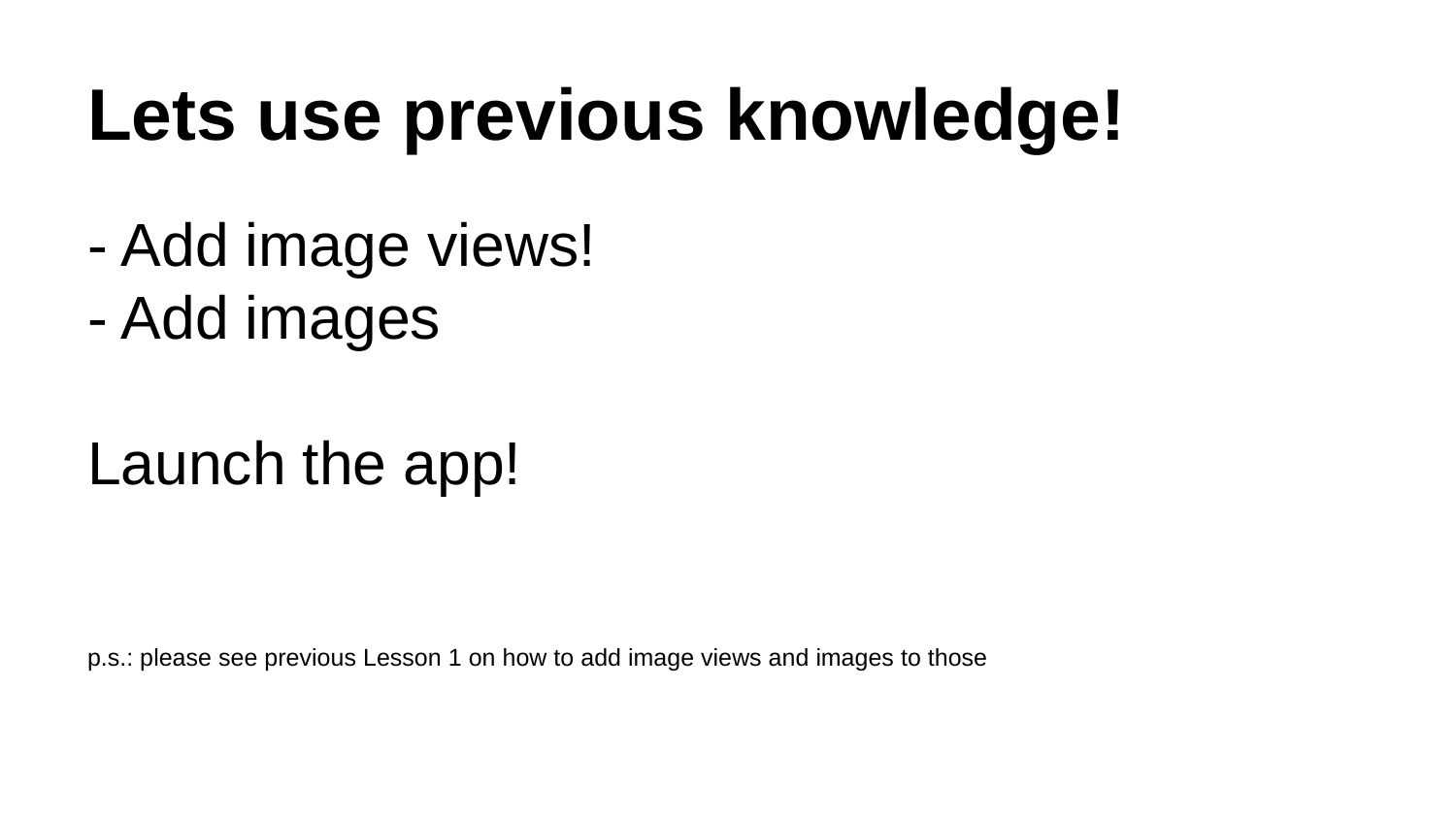

# Lets use previous knowledge!
- Add image views!
- Add images

Launch the app!

p.s.: please see previous Lesson 1 on how to add image views and images to those